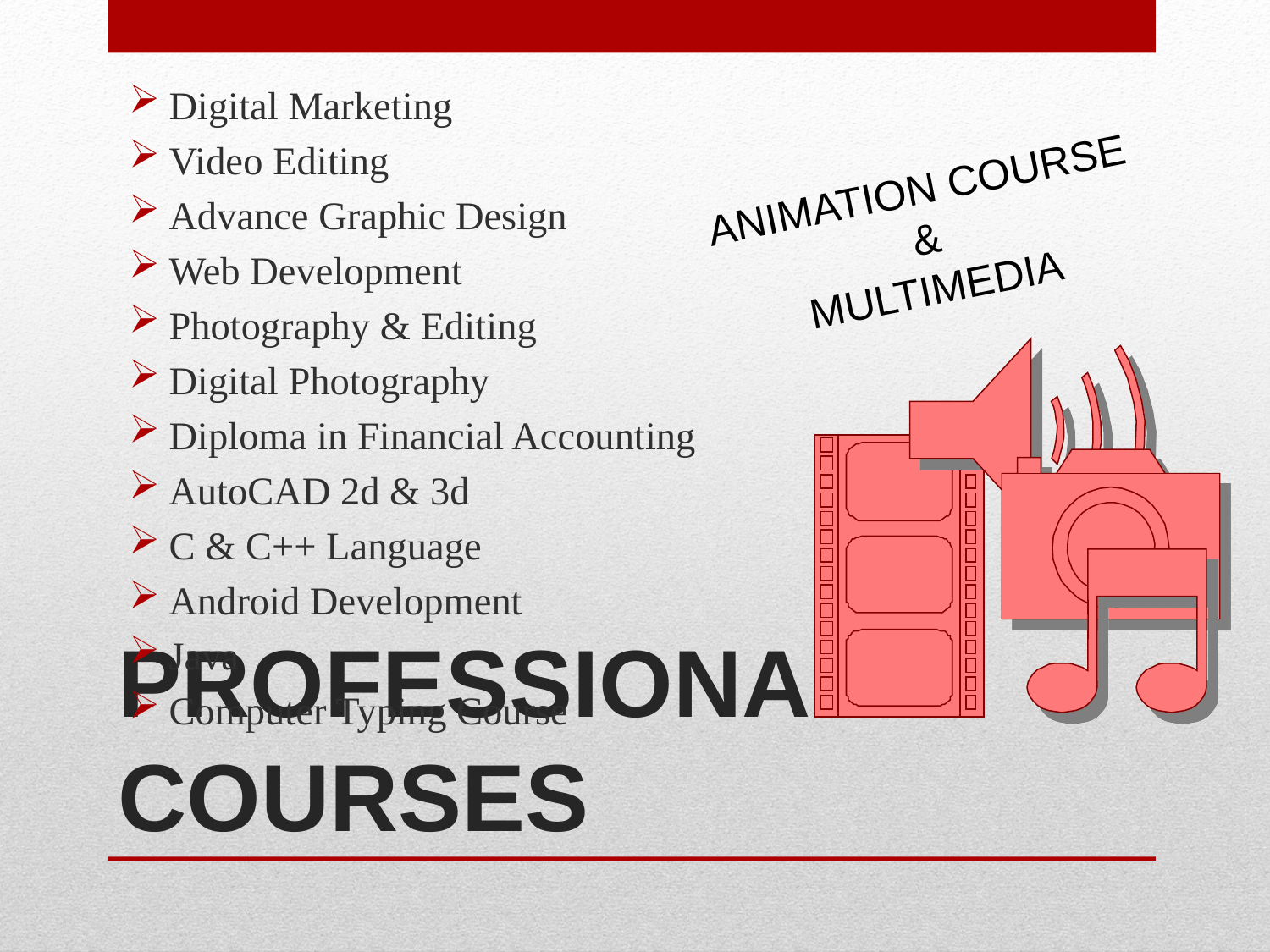

Digital Marketing
Video Editing
Advance Graphic Design
Web Development
Photography & Editing
Digital Photography
Diploma in Financial Accounting
AutoCAD 2d & 3d
C & C++ Language
Android Development
Java
Computer Typing Course
ANIMATION COURSE
&
MULTIMEDIA

# PROFESSIONAL COURSES